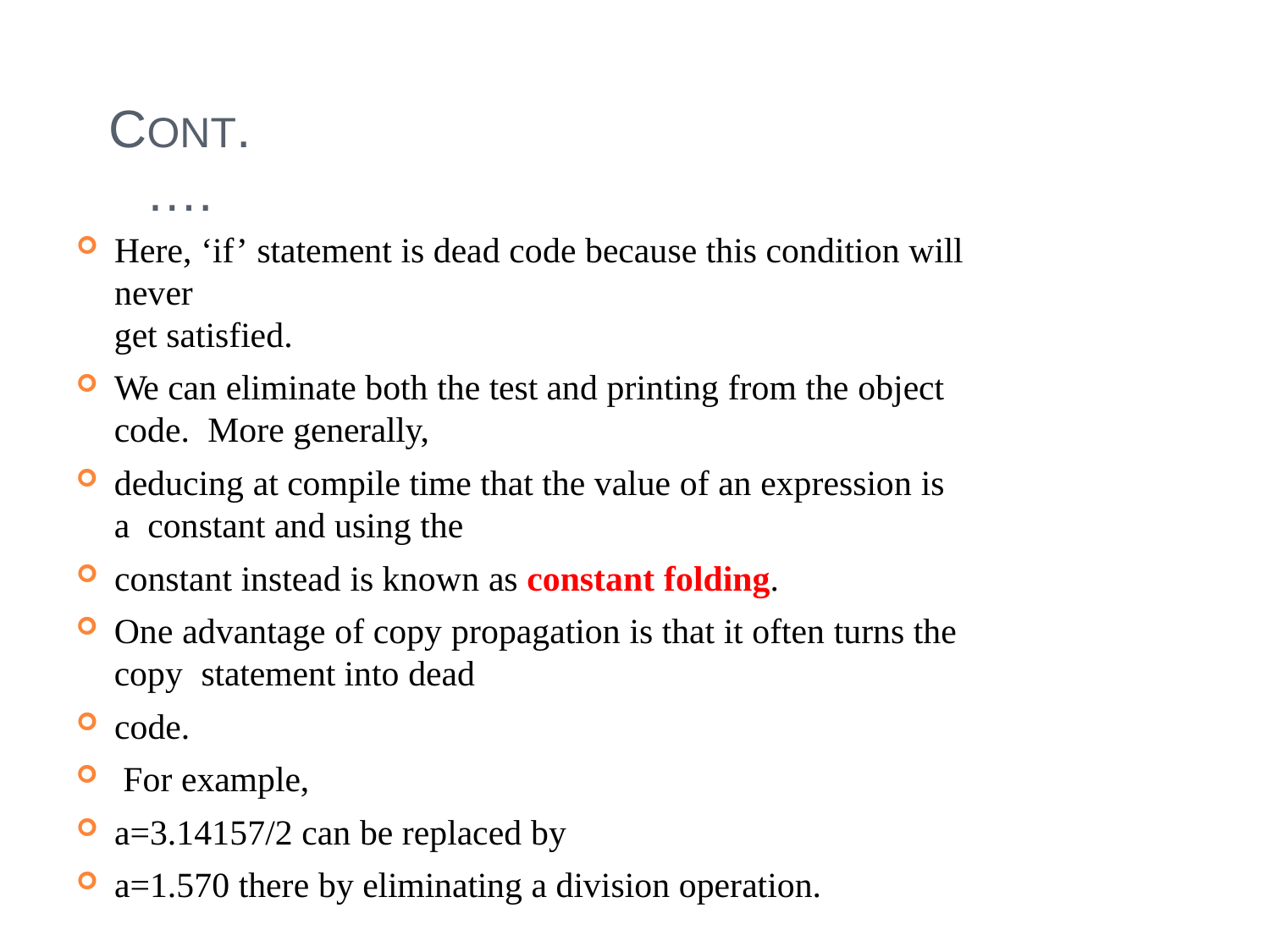

# CONT.….
Here, ‘if’ statement is dead code because this condition will never
get satisfied.
We can eliminate both the test and printing from the object code.  More generally,
deducing at compile time that the value of an expression is a  constant and using the
constant instead is known as constant folding.
One advantage of copy propagation is that it often turns the copy  statement into dead
code.
For example,
a=3.14157/2 can be replaced by
a=1.570 there by eliminating a division operation.